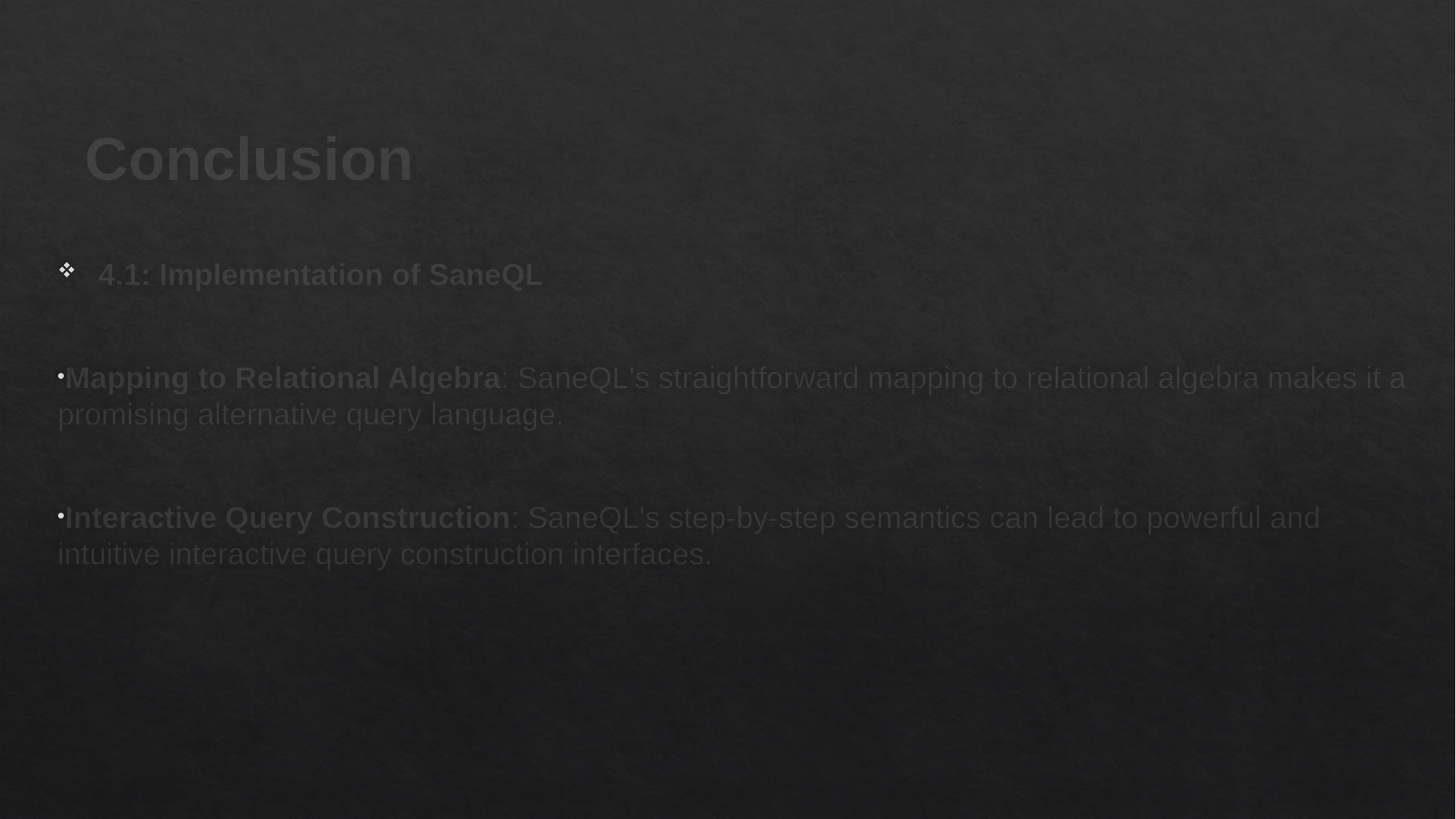

# Conclusion
4.1: Implementation of SaneQL

Mapping to Relational Algebra: SaneQL's straightforward mapping to relational algebra makes it a promising alternative query language.

Interactive Query Construction: SaneQL's step-by-step semantics can lead to powerful and intuitive interactive query construction interfaces.